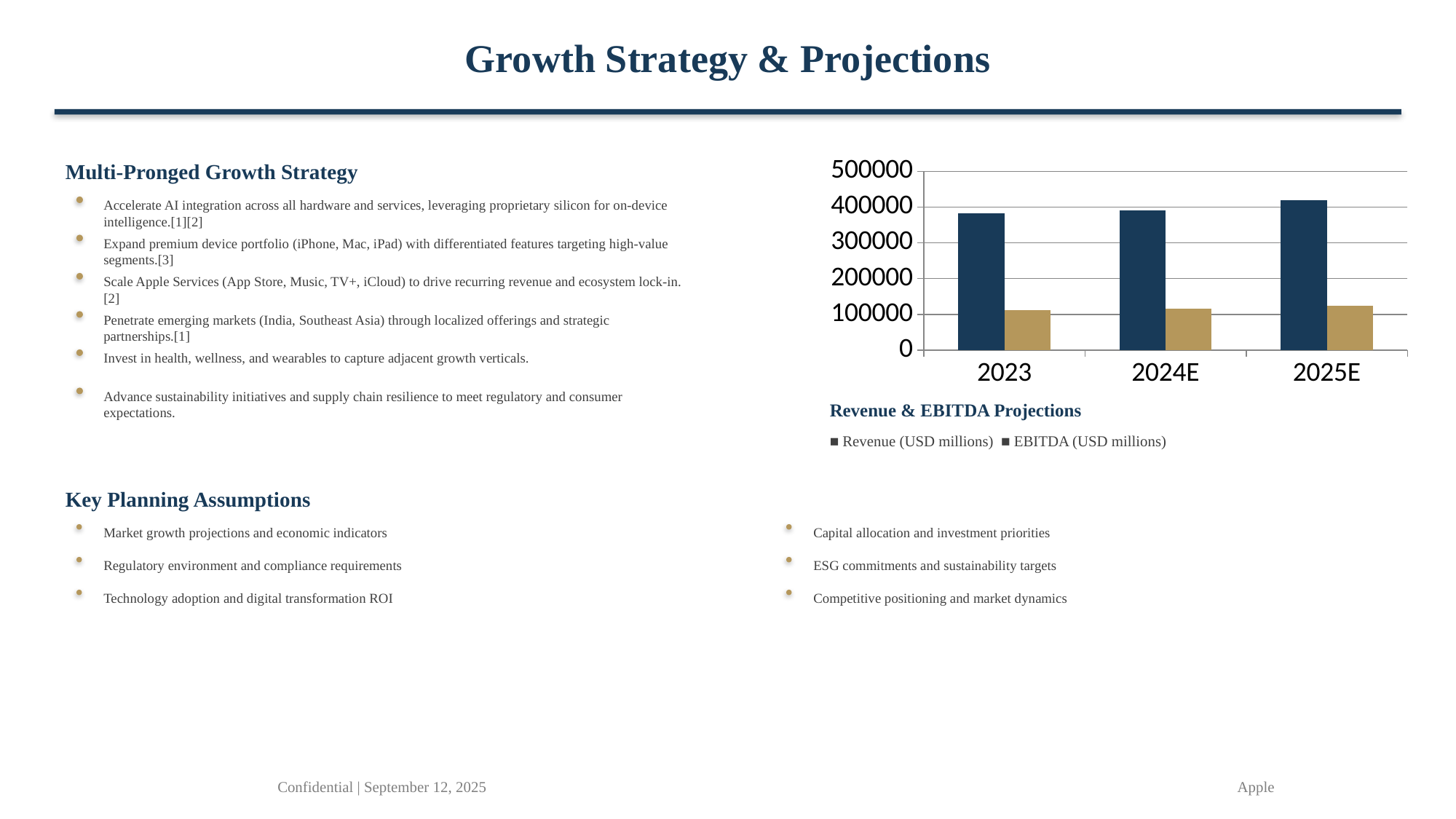

Growth Strategy & Projections

Multi-Pronged Growth Strategy

### Chart

| Category | Revenue (USD millions) | EBITDA (USD millions) |
|---|---|---|
| 2023 | 383285.0 | 112000.0 |
| 2024E | 391035.0 | 115000.0 |
| 2025E | 420000.0 | 124000.0 |
Accelerate AI integration across all hardware and services, leveraging proprietary silicon for on-device intelligence.[1][2]

Expand premium device portfolio (iPhone, Mac, iPad) with differentiated features targeting high-value segments.[3]

Scale Apple Services (App Store, Music, TV+, iCloud) to drive recurring revenue and ecosystem lock-in.[2]

Penetrate emerging markets (India, Southeast Asia) through localized offerings and strategic partnerships.[1]

Invest in health, wellness, and wearables to capture adjacent growth verticals.

Advance sustainability initiatives and supply chain resilience to meet regulatory and consumer expectations.

Revenue & EBITDA Projections
■ Revenue (USD millions)  ■ EBITDA (USD millions)
Key Planning Assumptions
Market growth projections and economic indicators
Capital allocation and investment priorities

Regulatory environment and compliance requirements
ESG commitments and sustainability targets

Technology adoption and digital transformation ROI
Competitive positioning and market dynamics

Confidential | September 12, 2025
Apple